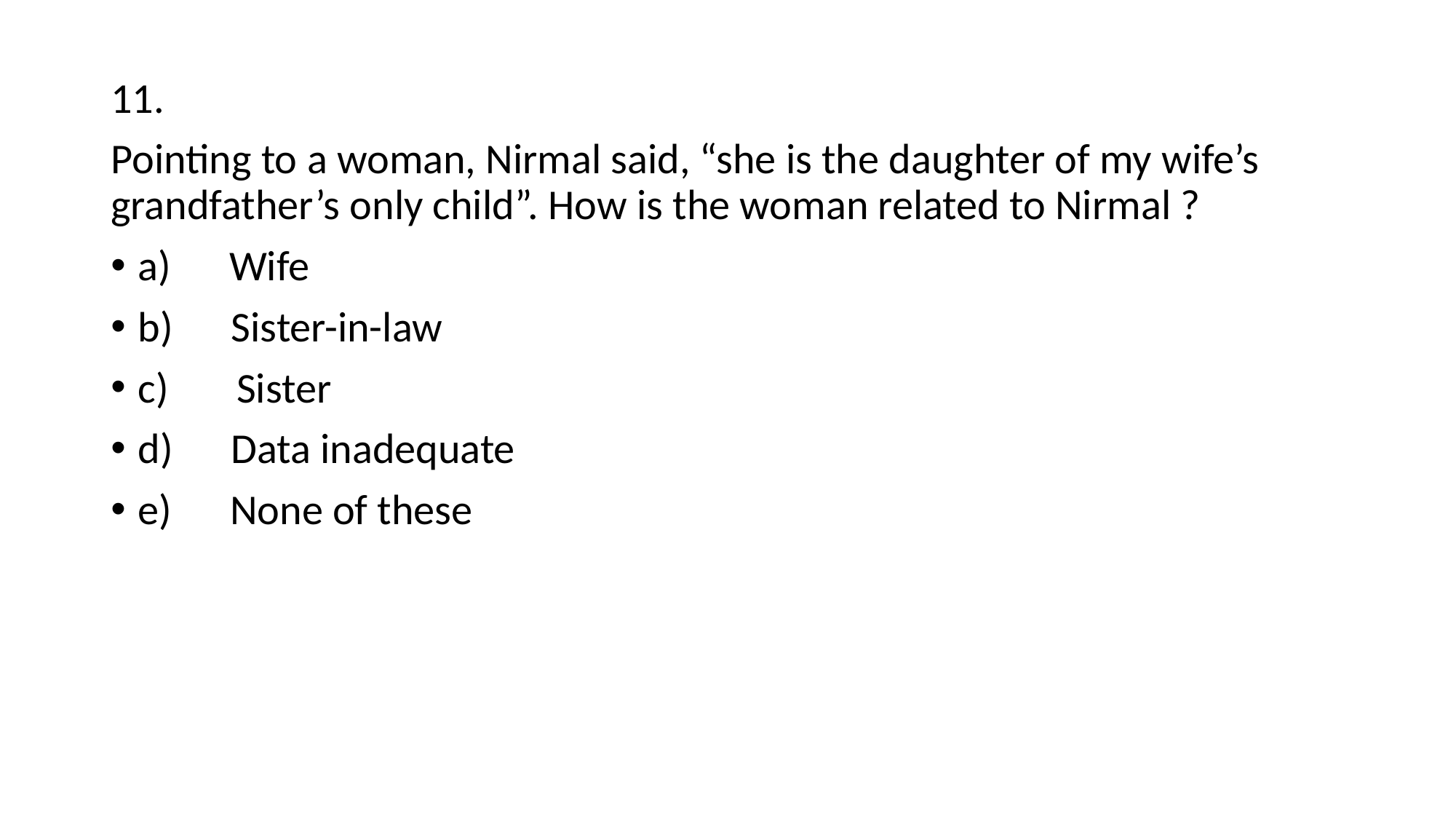

11.
Pointing to a woman, Nirmal said, “she is the daughter of my wife’s grandfather’s only child”. How is the woman related to Nirmal ?
a)      Wife
b)      Sister-in-law
c)       Sister
d)      Data inadequate
e)      None of these